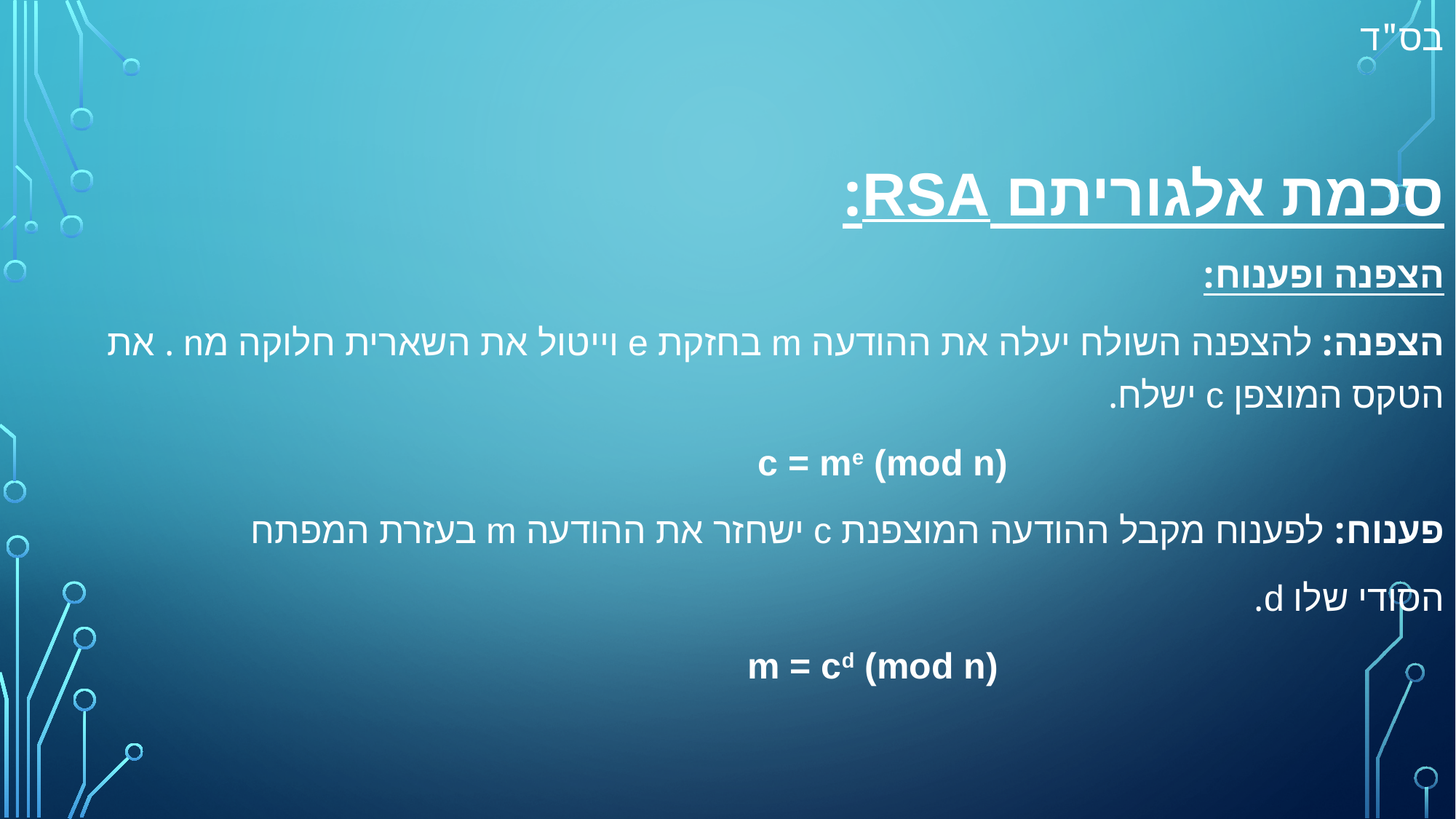

בס"ד

	סכמת אלגוריתם RSA:
	הצפנה ופענוח:
	הצפנה: להצפנה השולח יעלה את ההודעה m בחזקת e וייטול את השארית חלוקה מn . את 	הטקס המוצפן c ישלח.
					c = me (mod n)
	פענוח: לפענוח מקבל ההודעה המוצפנת c ישחזר את ההודעה m בעזרת המפתח
	הסודי שלו d.
					 m = cd (mod n)